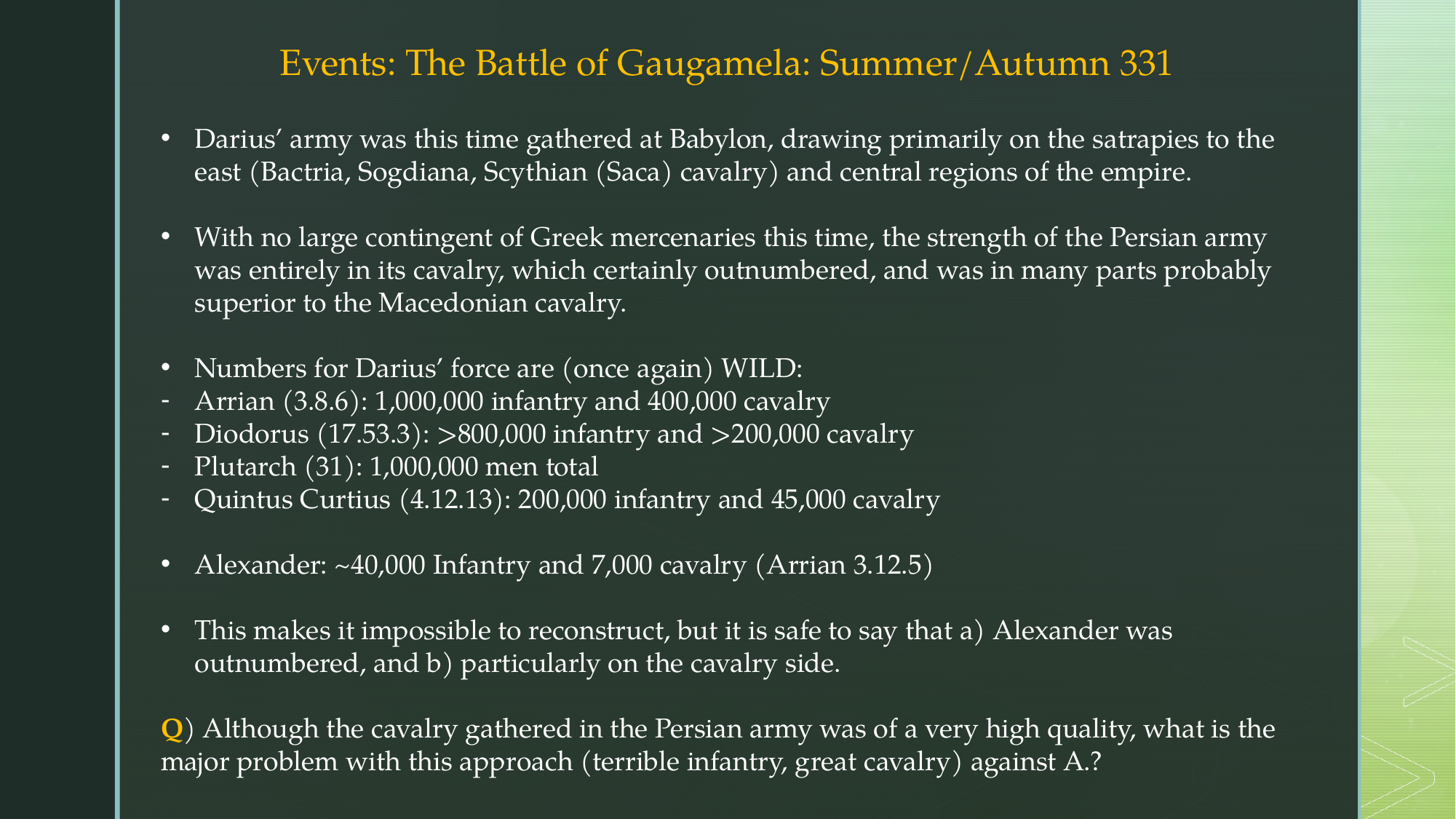

Events: The Battle of Gaugamela: Summer/Autumn 331

Darius’ army was this time gathered at Babylon, drawing primarily on the satrapies to the east (Bactria, Sogdiana, Scythian (Saca) cavalry) and central regions of the empire.

With no large contingent of Greek mercenaries this time, the strength of the Persian army was entirely in its cavalry, which certainly outnumbered, and was in many parts probably superior to the Macedonian cavalry.

Numbers for Darius’ force are (once again) WILD:
Arrian (3.8.6): 1,000,000 infantry and 400,000 cavalry
Diodorus (17.53.3): >800,000 infantry and >200,000 cavalry
Plutarch (31): 1,000,000 men total
Quintus Curtius (4.12.13): 200,000 infantry and 45,000 cavalry

Alexander: ~40,000 Infantry and 7,000 cavalry (Arrian 3.12.5)

This makes it impossible to reconstruct, but it is safe to say that a) Alexander was outnumbered, and b) particularly on the cavalry side.

Q) Although the cavalry gathered in the Persian army was of a very high quality, what is the major problem with this approach (terrible infantry, great cavalry) against A.?